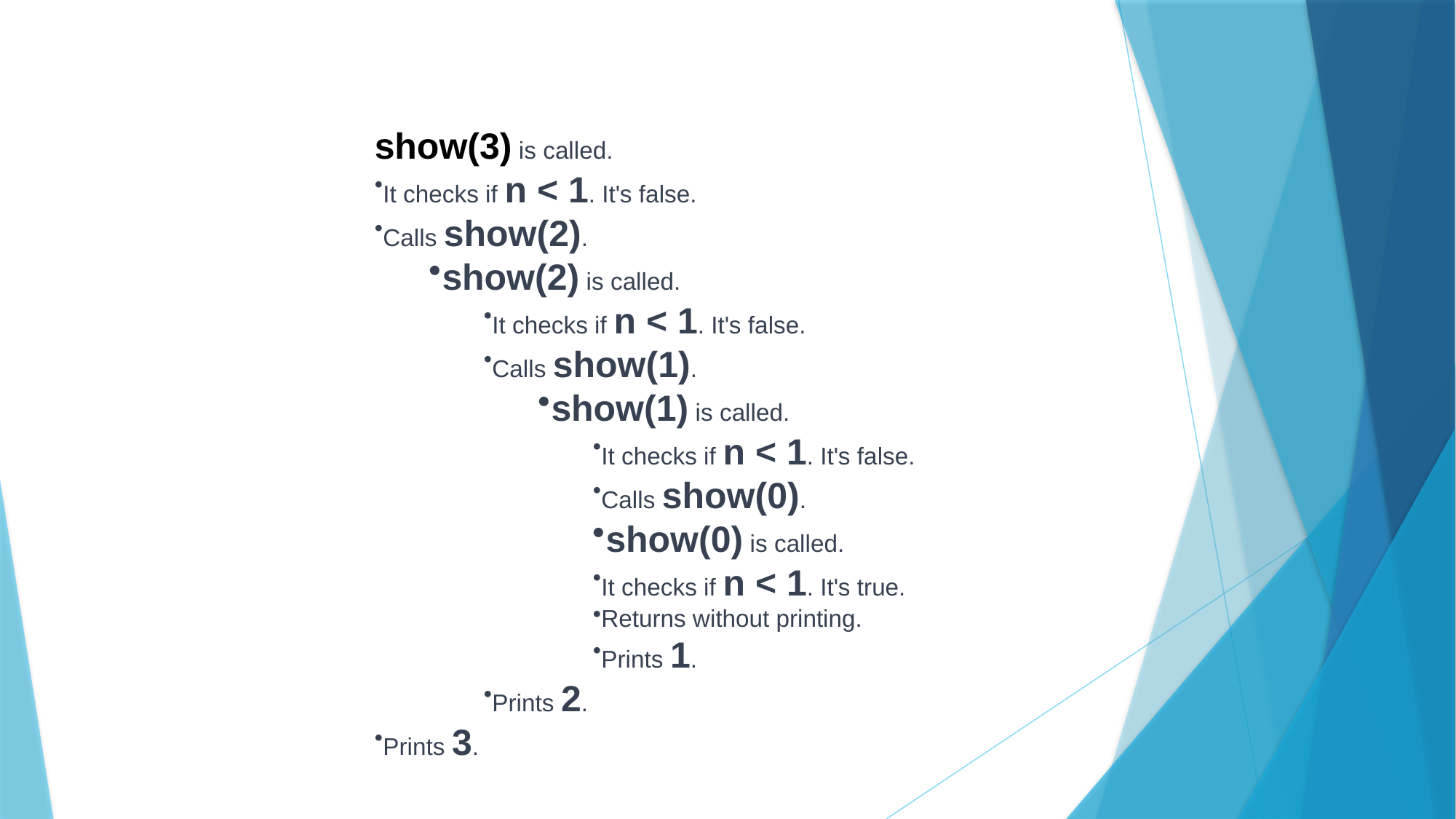

show(3) is called.
It checks if n < 1. It's false.
Calls show(2).
show(2) is called.
It checks if n < 1. It's false.
Calls show(1).
show(1) is called.
It checks if n < 1. It's false.
Calls show(0).
show(0) is called.
It checks if n < 1. It's true.
Returns without printing.
Prints 1.
Prints 2.
Prints 3.